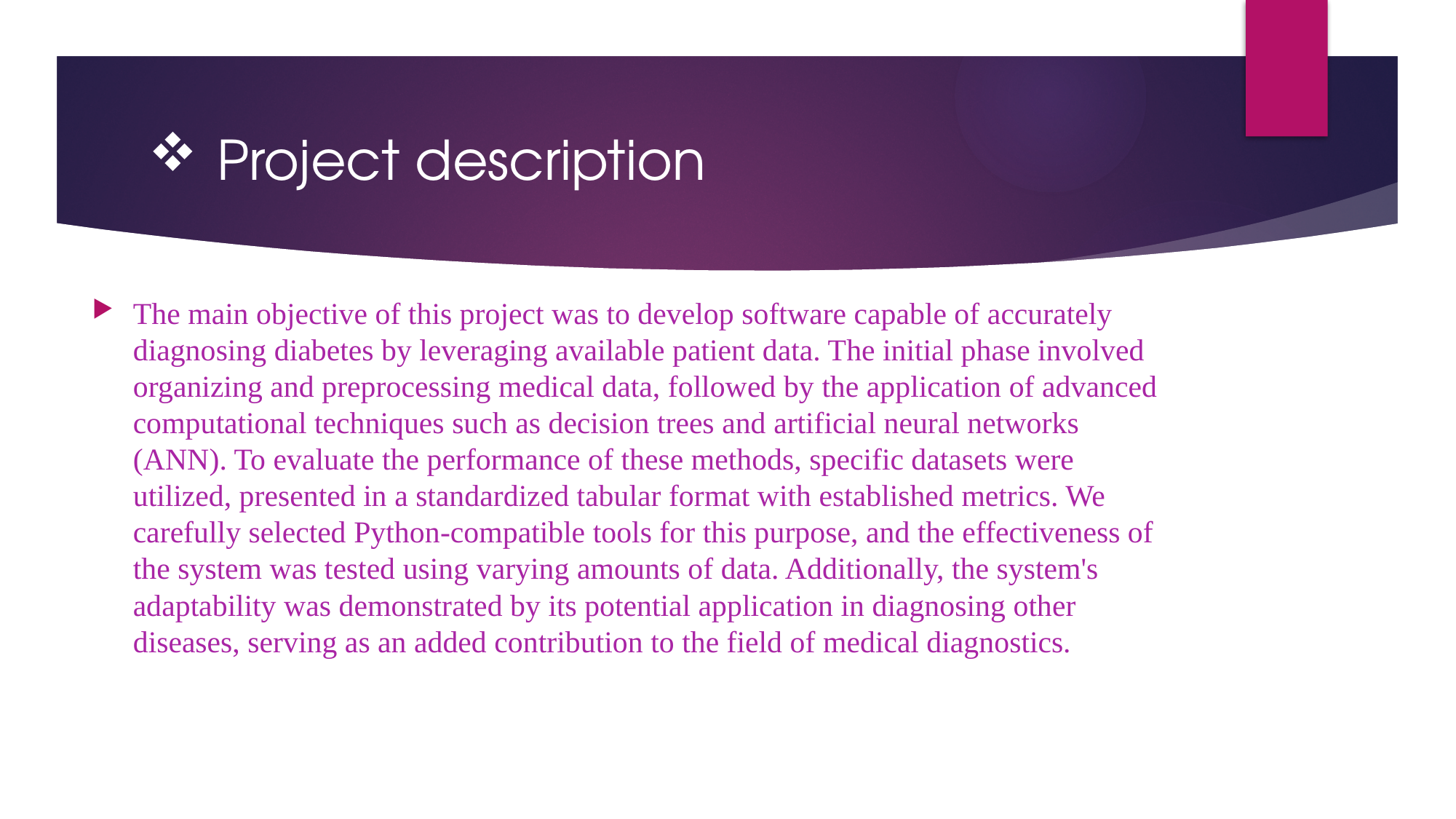

# Project description
The main objective of this project was to develop software capable of accurately diagnosing diabetes by leveraging available patient data. The initial phase involved organizing and preprocessing medical data, followed by the application of advanced computational techniques such as decision trees and artificial neural networks (ANN). To evaluate the performance of these methods, specific datasets were utilized, presented in a standardized tabular format with established metrics. We carefully selected Python-compatible tools for this purpose, and the effectiveness of the system was tested using varying amounts of data. Additionally, the system's adaptability was demonstrated by its potential application in diagnosing other diseases, serving as an added contribution to the field of medical diagnostics.